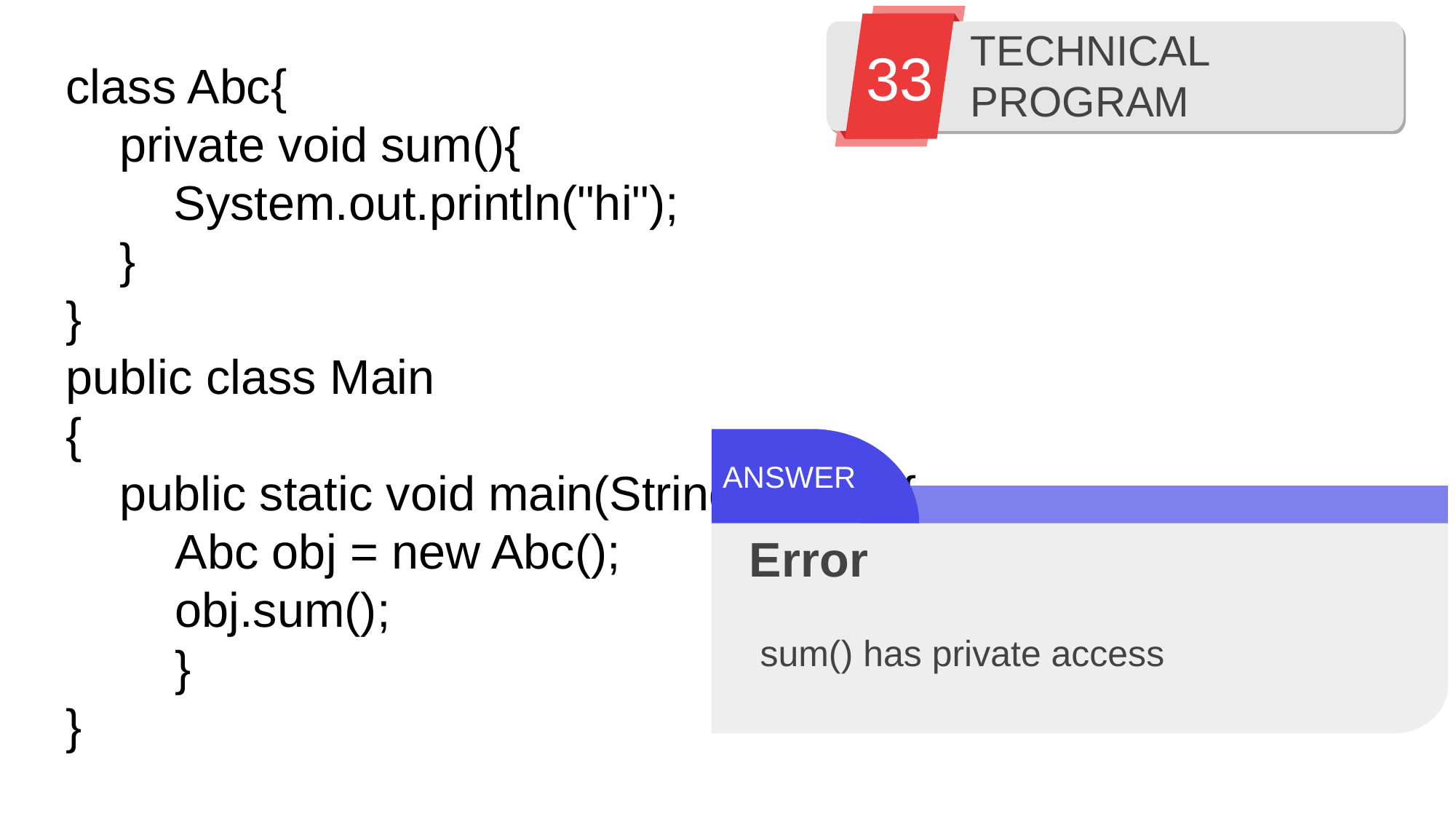

33

TECHNICAL PROGRAM

class Abc{
    private void sum(){
        System.out.println("hi");
    }
}
public class Main
{
    public static void main(String[] args) {
	Abc obj = new Abc();
	obj.sum();
	}
}
ANSWER

Error
sum() has private access